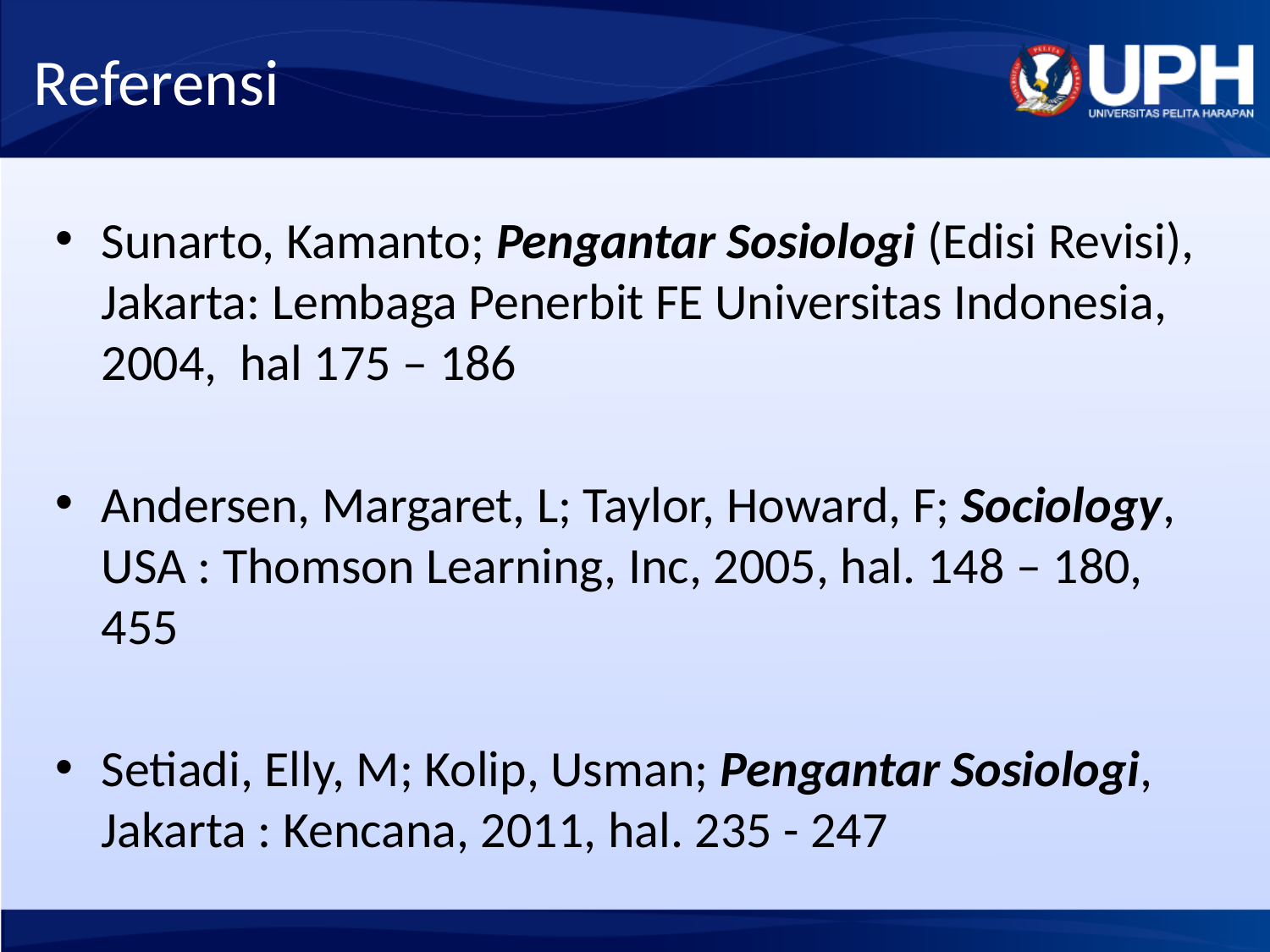

# Referensi
Sunarto, Kamanto; Pengantar Sosiologi (Edisi Revisi),  Jakarta: Lembaga Penerbit FE Universitas Indonesia, 2004,  hal 175 – 186

Andersen, Margaret, L; Taylor, Howard, F; Sociology, USA : Thomson Learning, Inc, 2005, hal. 148 – 180,  455

Setiadi, Elly, M; Kolip, Usman; Pengantar Sosiologi, Jakarta : Kencana, 2011, hal. 235 - 247